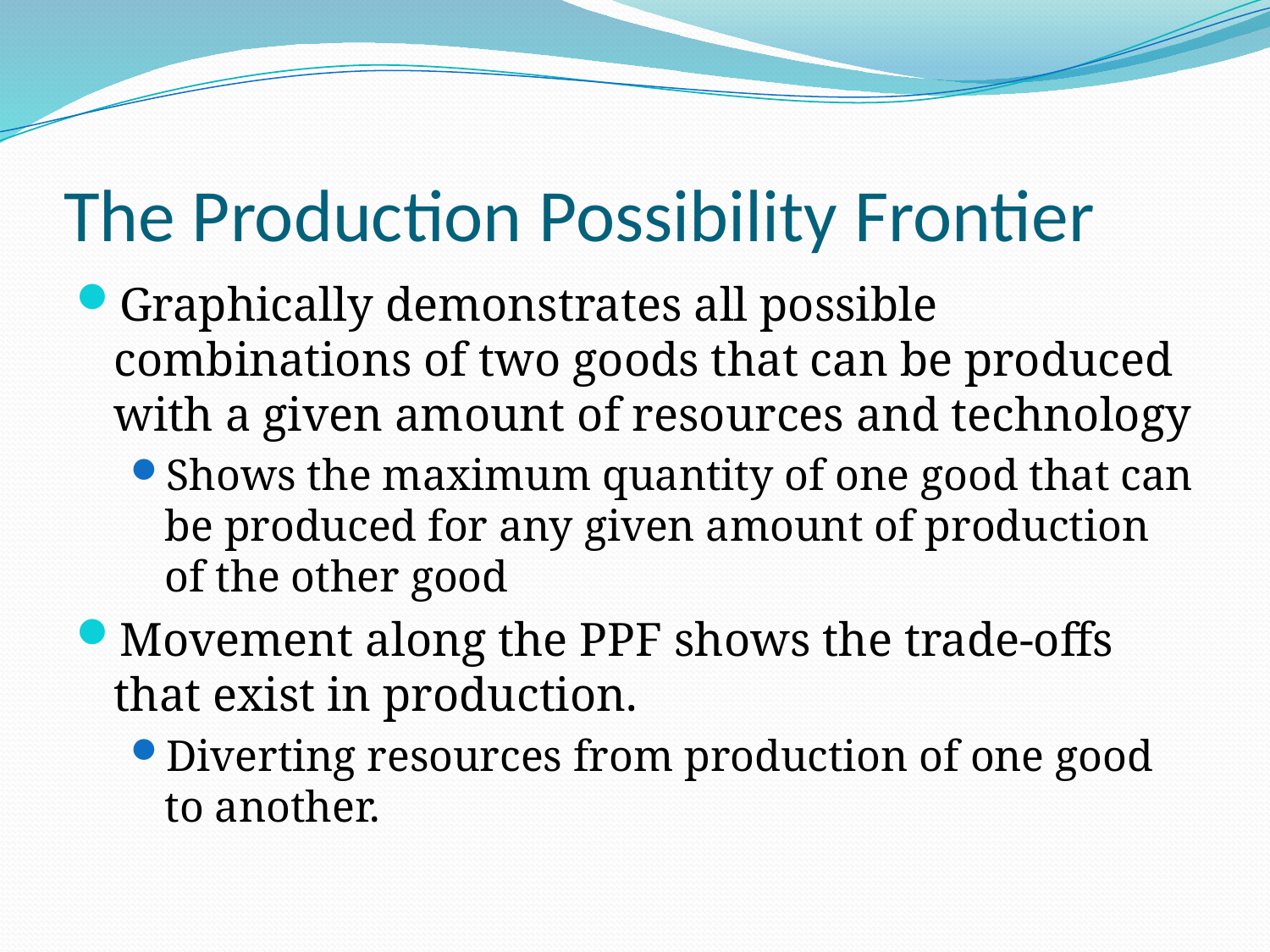

# The Production Possibility Frontier
Graphically demonstrates all possible combinations of two goods that can be produced with a given amount of resources and technology
Shows the maximum quantity of one good that can be produced for any given amount of production of the other good
Movement along the PPF shows the trade-offs that exist in production.
Diverting resources from production of one good to another.